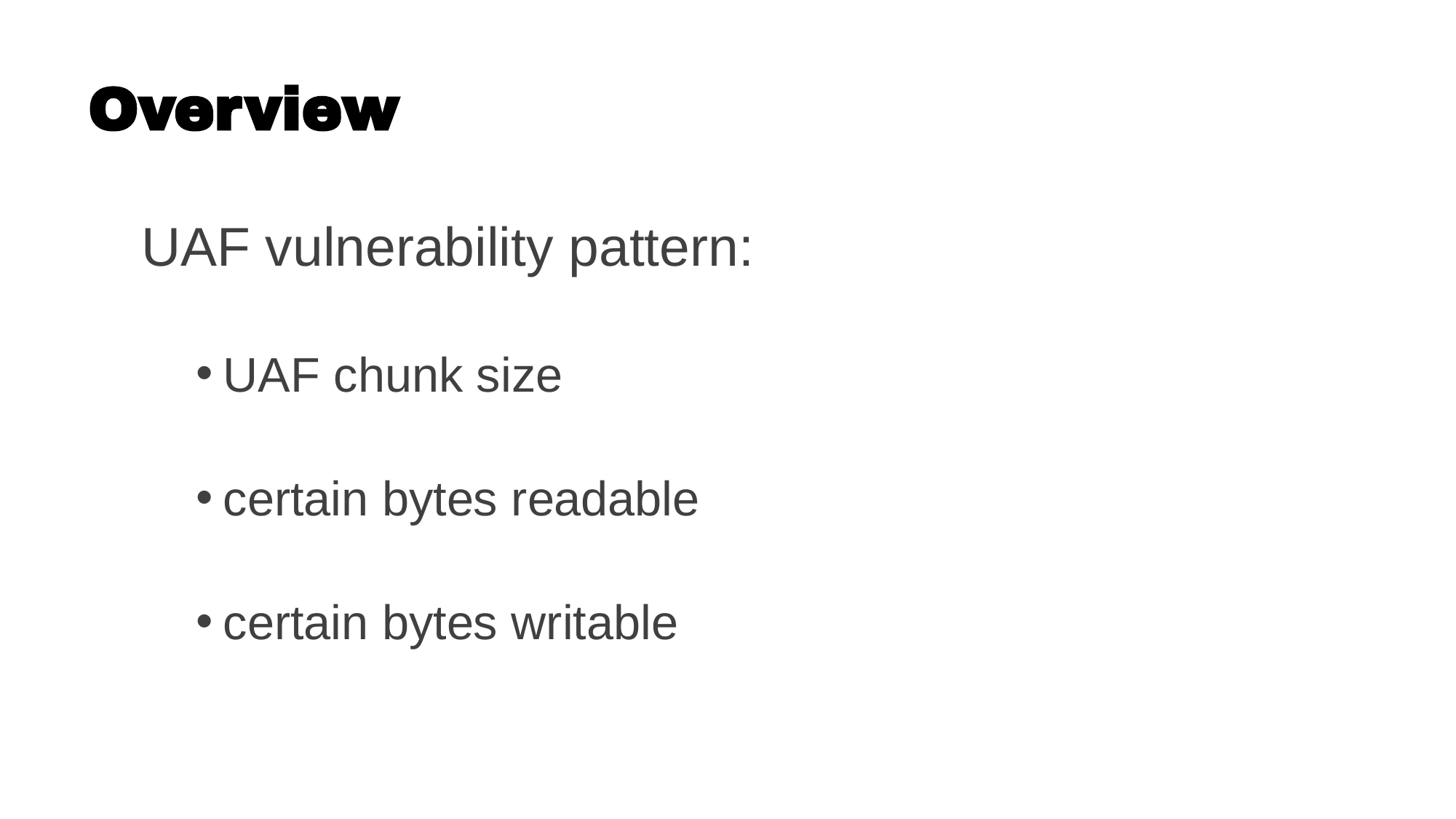

# Overview
UAF vulnerability pattern:
UAF chunk size
certain bytes readable
certain bytes writable